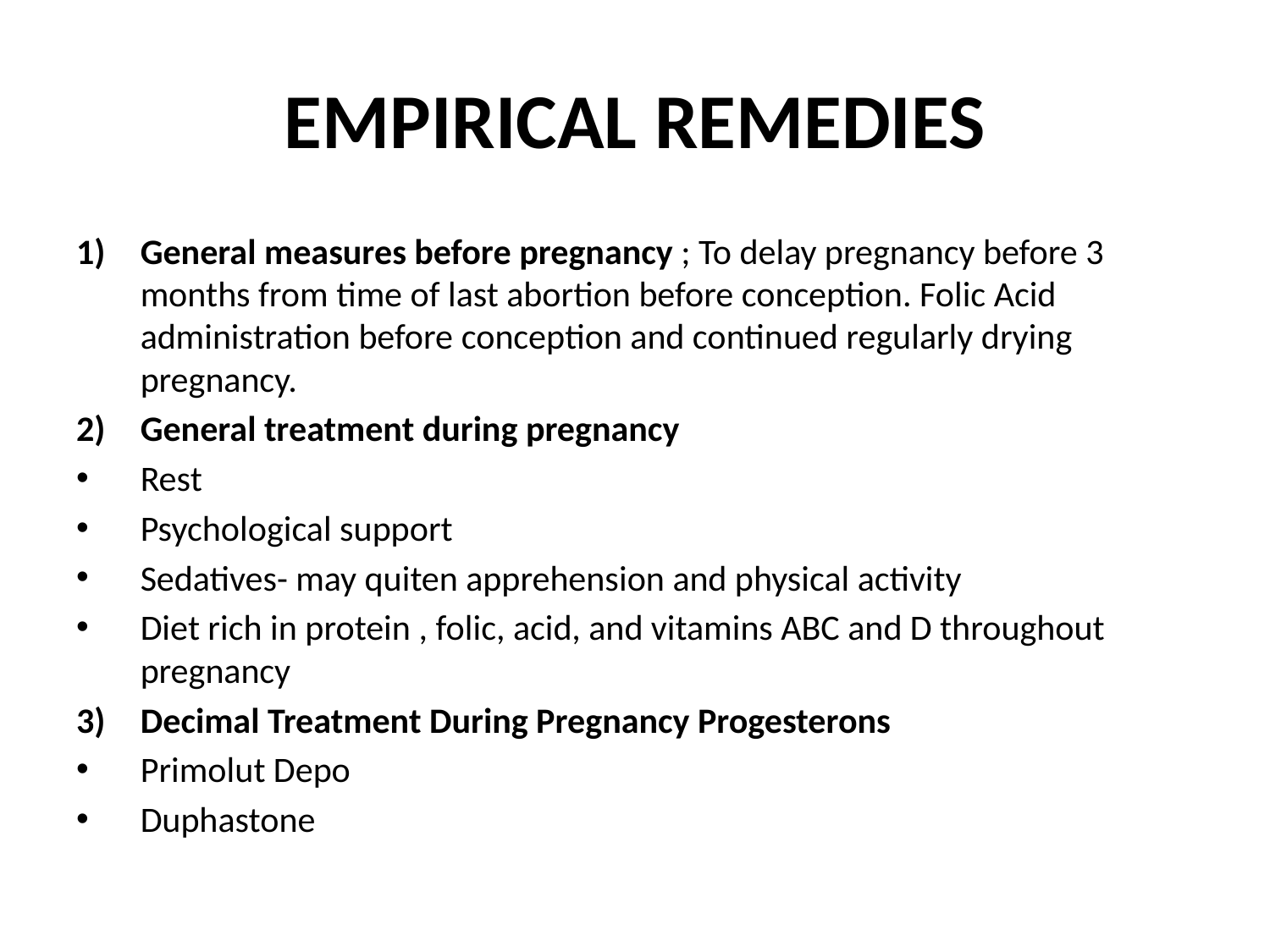

# EMPIRICAL REMEDIES
General measures before pregnancy ; To delay pregnancy before 3 months from time of last abortion before conception. Folic Acid administration before conception and continued regularly drying pregnancy.
General treatment during pregnancy
Rest
Psychological support
Sedatives- may quiten apprehension and physical activity
Diet rich in protein , folic, acid, and vitamins ABC and D throughout pregnancy
Decimal Treatment During Pregnancy Progesterons
Primolut Depo
Duphastone